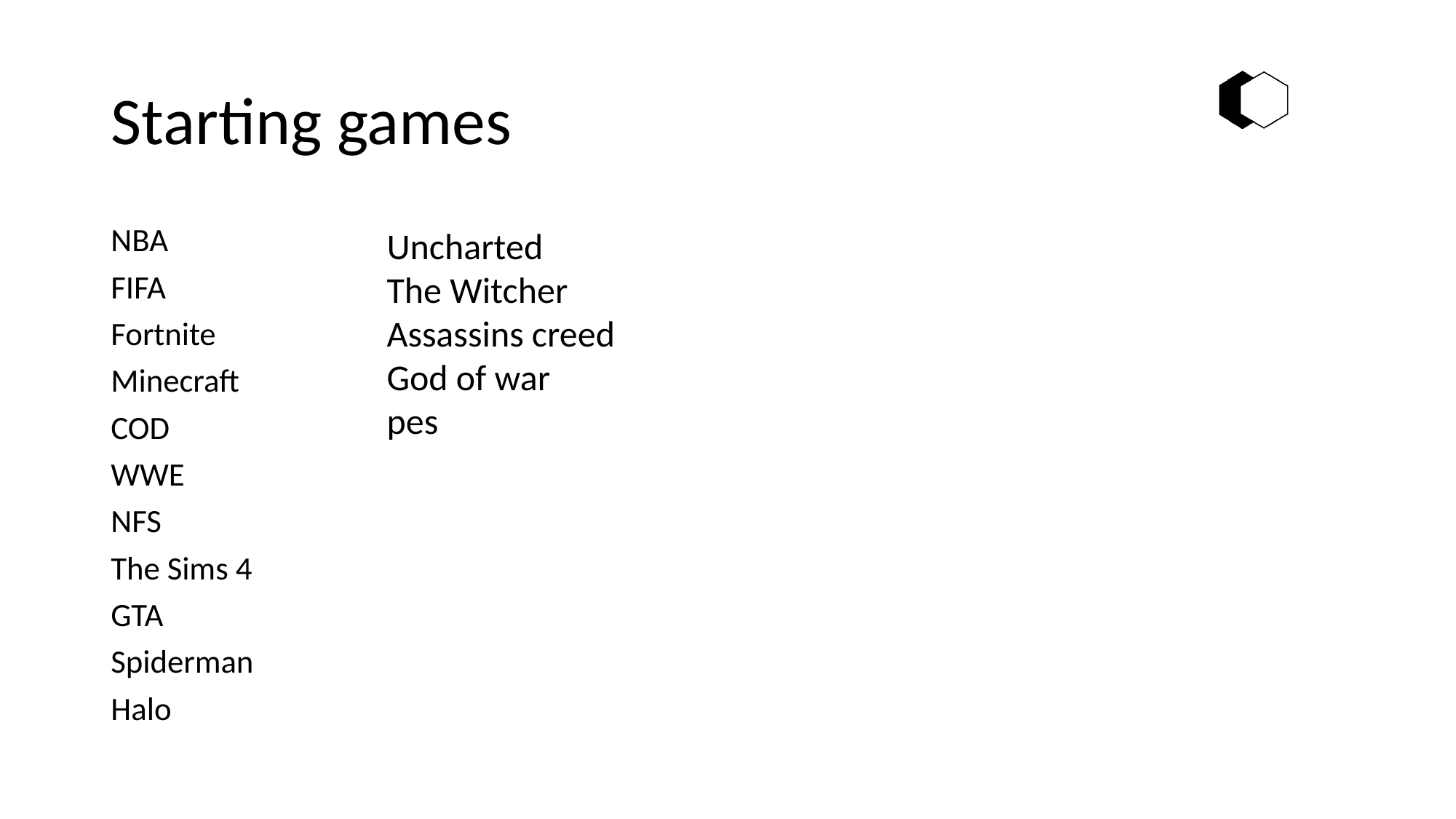

# Starting games
NBA
FIFA
Fortnite
Minecraft
COD
WWE
NFS
The Sims 4
GTA
Spiderman
Halo

Uncharted
The Witcher
Assassins creed
God of war
pes